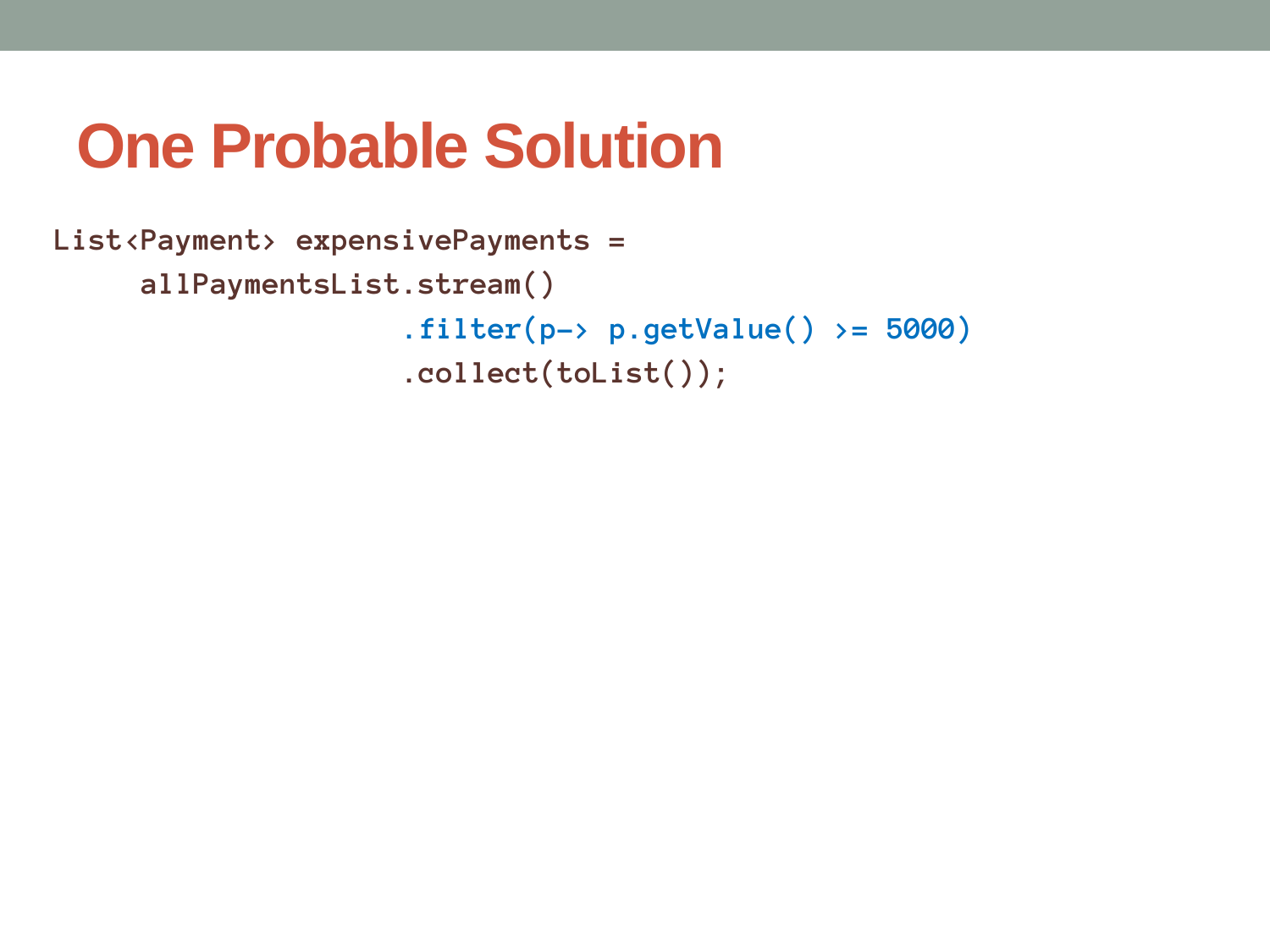

# One Probable Solution
List<Payment> expensivePayments =
     allPaymentsList.stream()
                    .filter(p-> p.getValue() >= 5000)
                    .collect(toList());